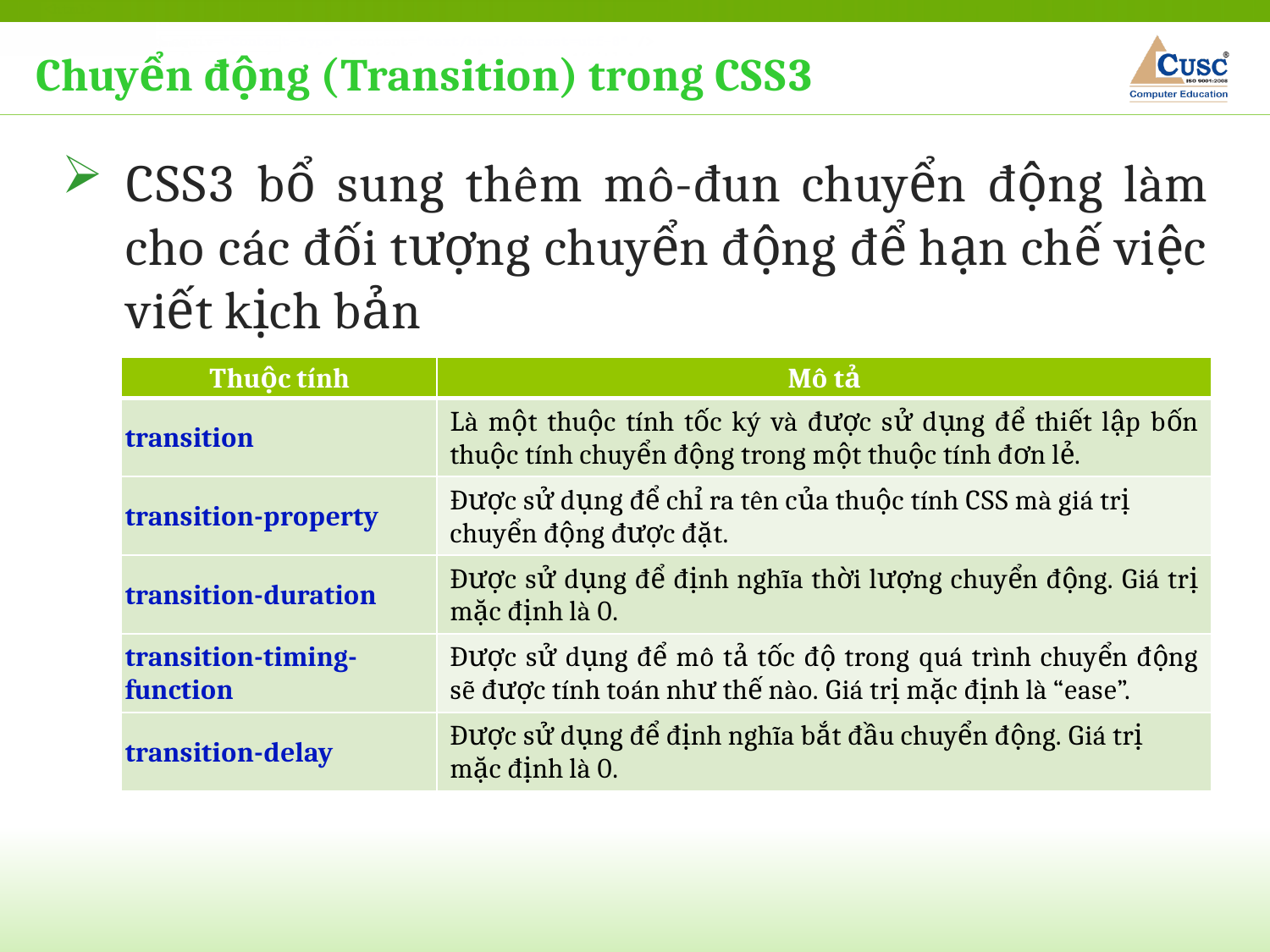

Chuyển động (Transition) trong CSS3
CSS3 bổ sung thêm mô-đun chuyển động làm cho các đối tượng chuyển động để hạn chế việc viết kịch bản
| Thuộc tính | Mô tả |
| --- | --- |
| transition | Là một thuộc tính tốc ký và được sử dụng để thiết lập bốn thuộc tính chuyển động trong một thuộc tính đơn lẻ. |
| transition-property | Được sử dụng để chỉ ra tên của thuộc tính CSS mà giá trị chuyển động được đặt. |
| transition-duration | Được sử dụng để định nghĩa thời lượng chuyển động. Giá trị mặc định là 0. |
| transition-timing-function | Được sử dụng để mô tả tốc độ trong quá trình chuyển động sẽ được tính toán như thế nào. Giá trị mặc định là “ease”. |
| transition-delay | Được sử dụng để định nghĩa bắt đầu chuyển động. Giá trị mặc định là 0. |